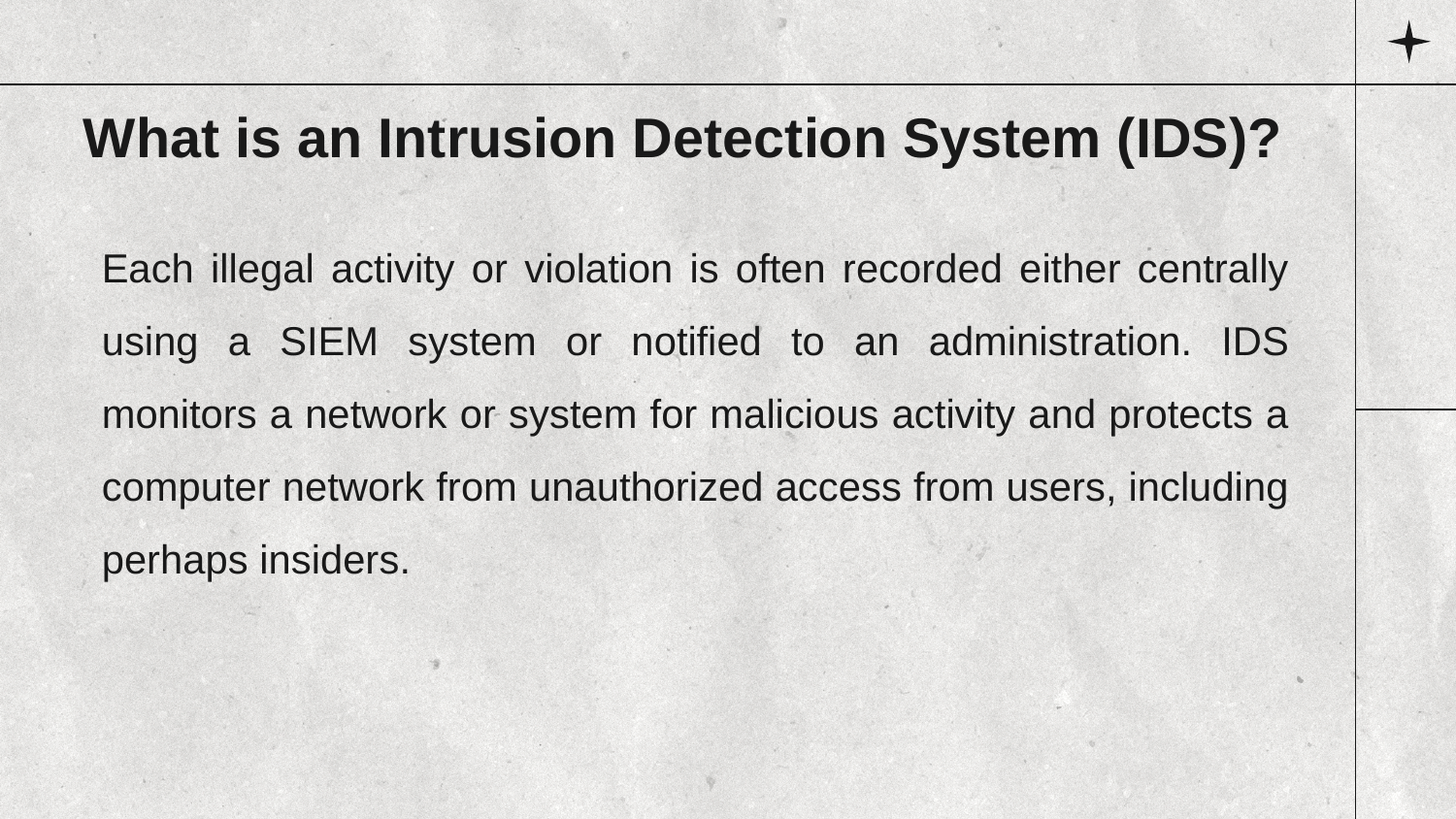

# What is an Intrusion Detection System (IDS)?
Each illegal activity or violation is often recorded either centrally using a SIEM system or notified to an administration. IDS monitors a network or system for malicious activity and protects a computer network from unauthorized access from users, including perhaps insiders.